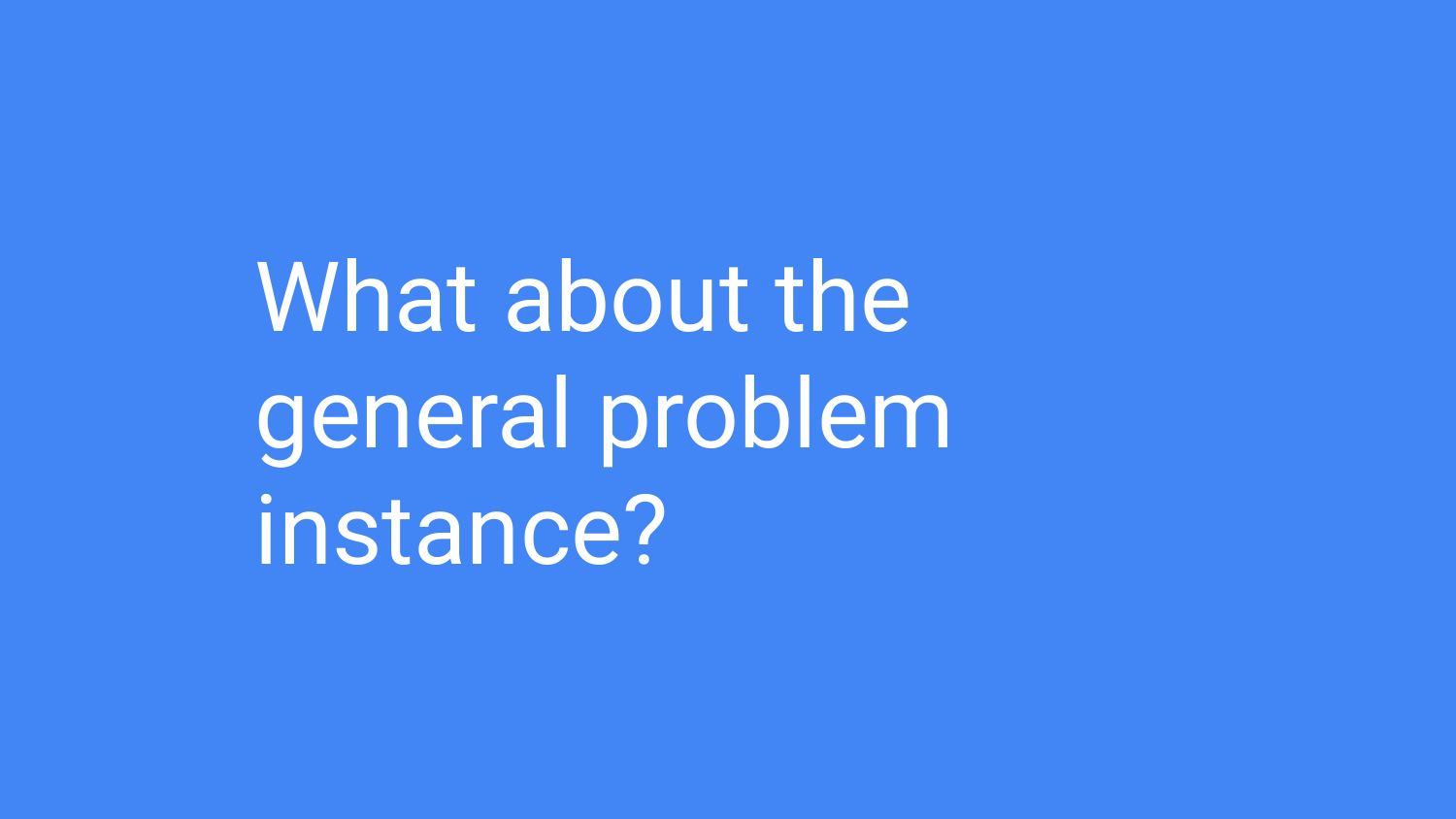

# What about the general problem instance?